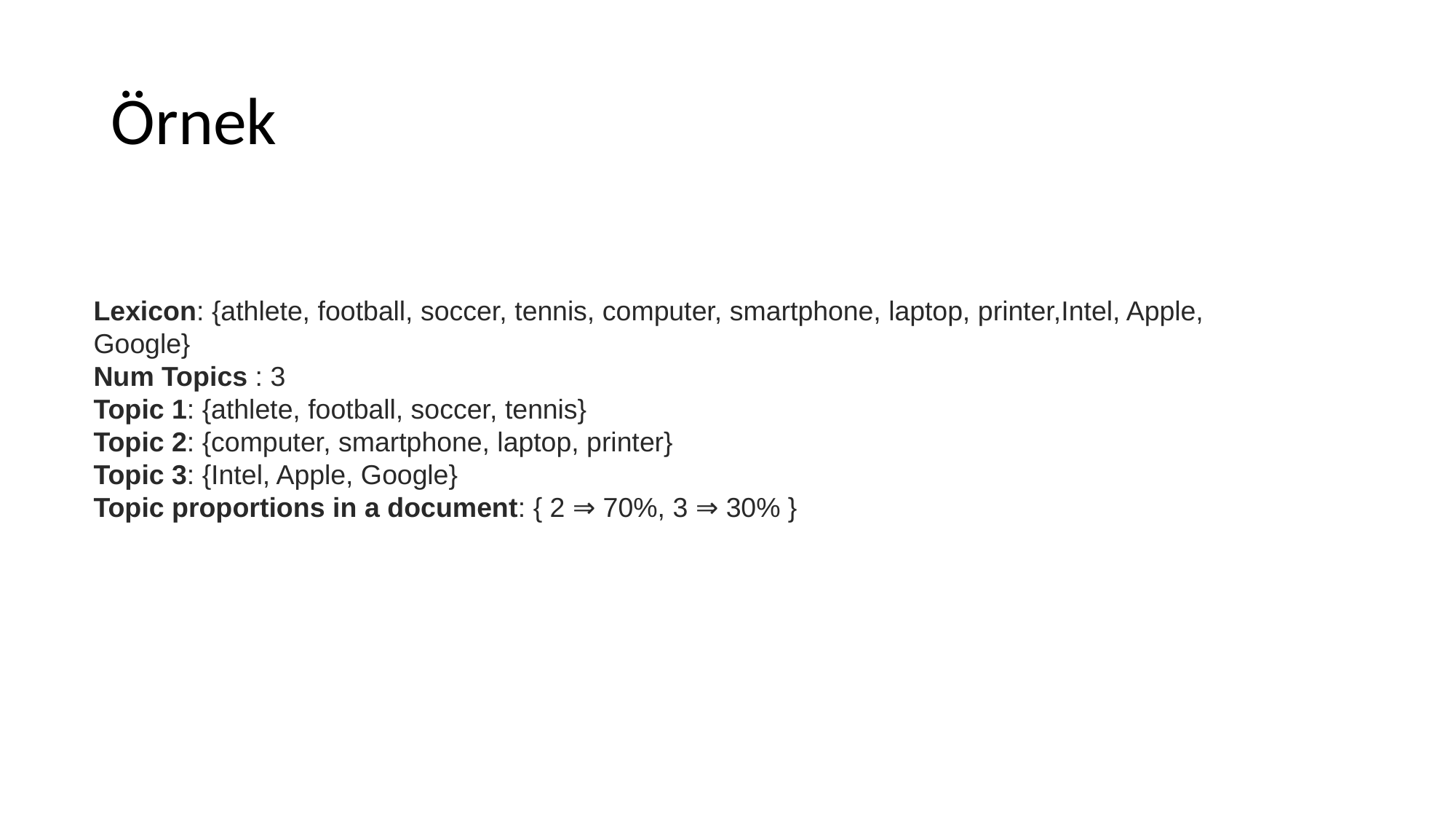

# Örnek
Lexicon: {athlete, football, soccer, tennis, computer, smartphone, laptop, printer,Intel, Apple, Google}
Num Topics : 3
Topic 1: {athlete, football, soccer, tennis}
Topic 2: {computer, smartphone, laptop, printer}
Topic 3: {Intel, Apple, Google}
Topic proportions in a document: { 2 ⇒ 70%, 3 ⇒ 30% }